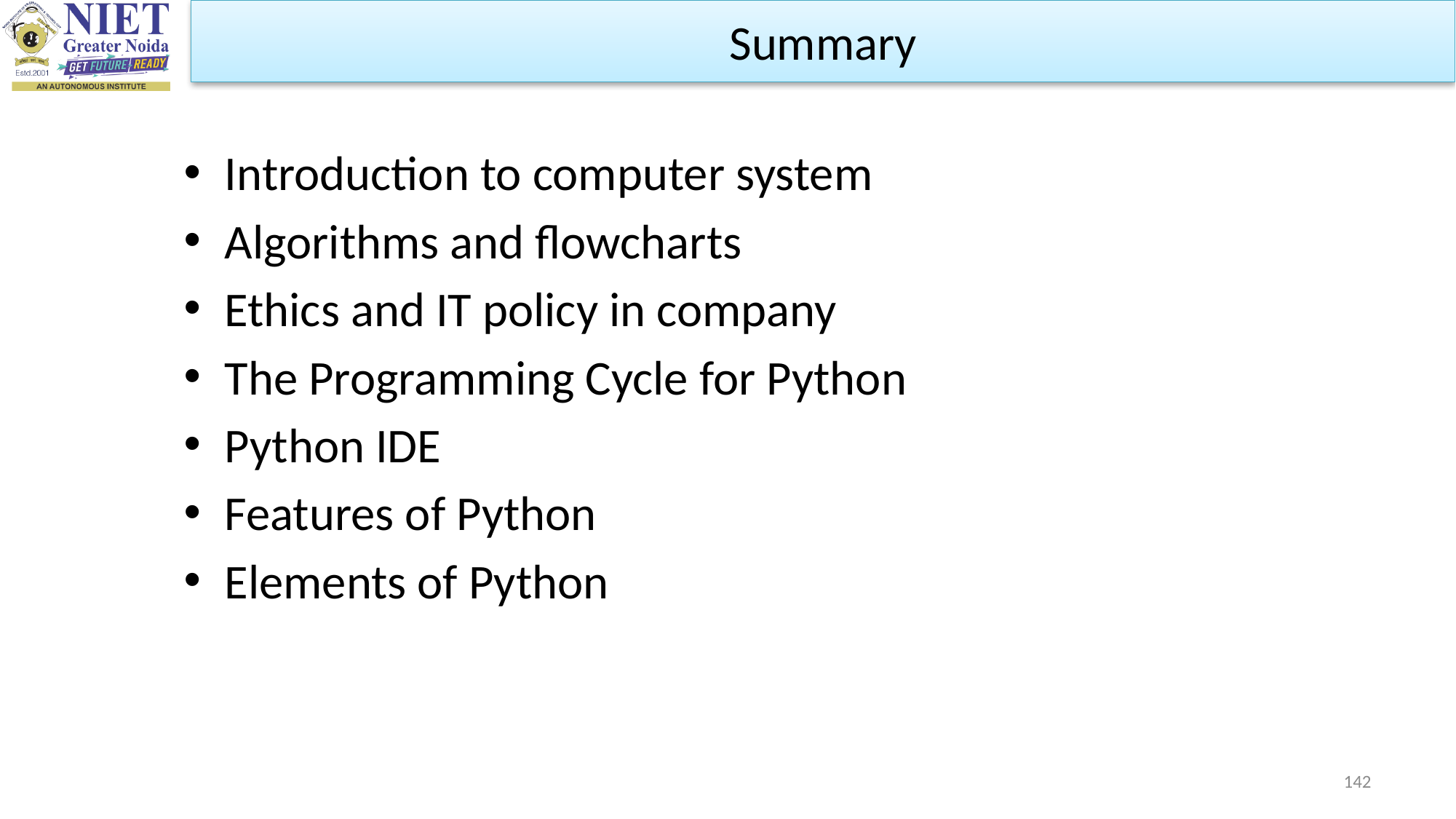

Summary
Introduction to computer system
Algorithms and flowcharts
Ethics and IT policy in company
The Programming Cycle for Python
Python IDE
Features of Python
Elements of Python
142